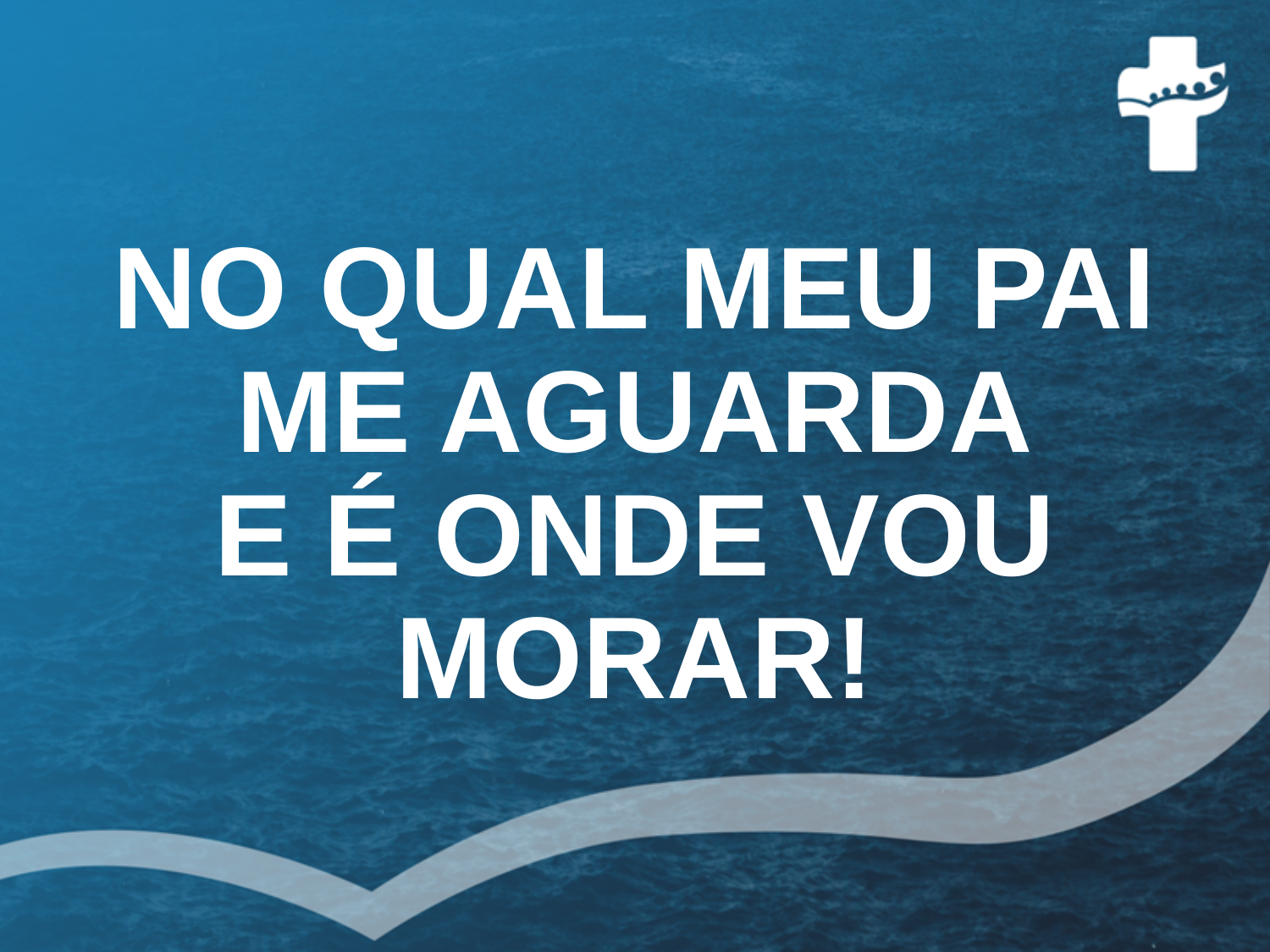

# NO QUAL MEU PAI ME AGUARDA E É ONDE VOU MORAR!